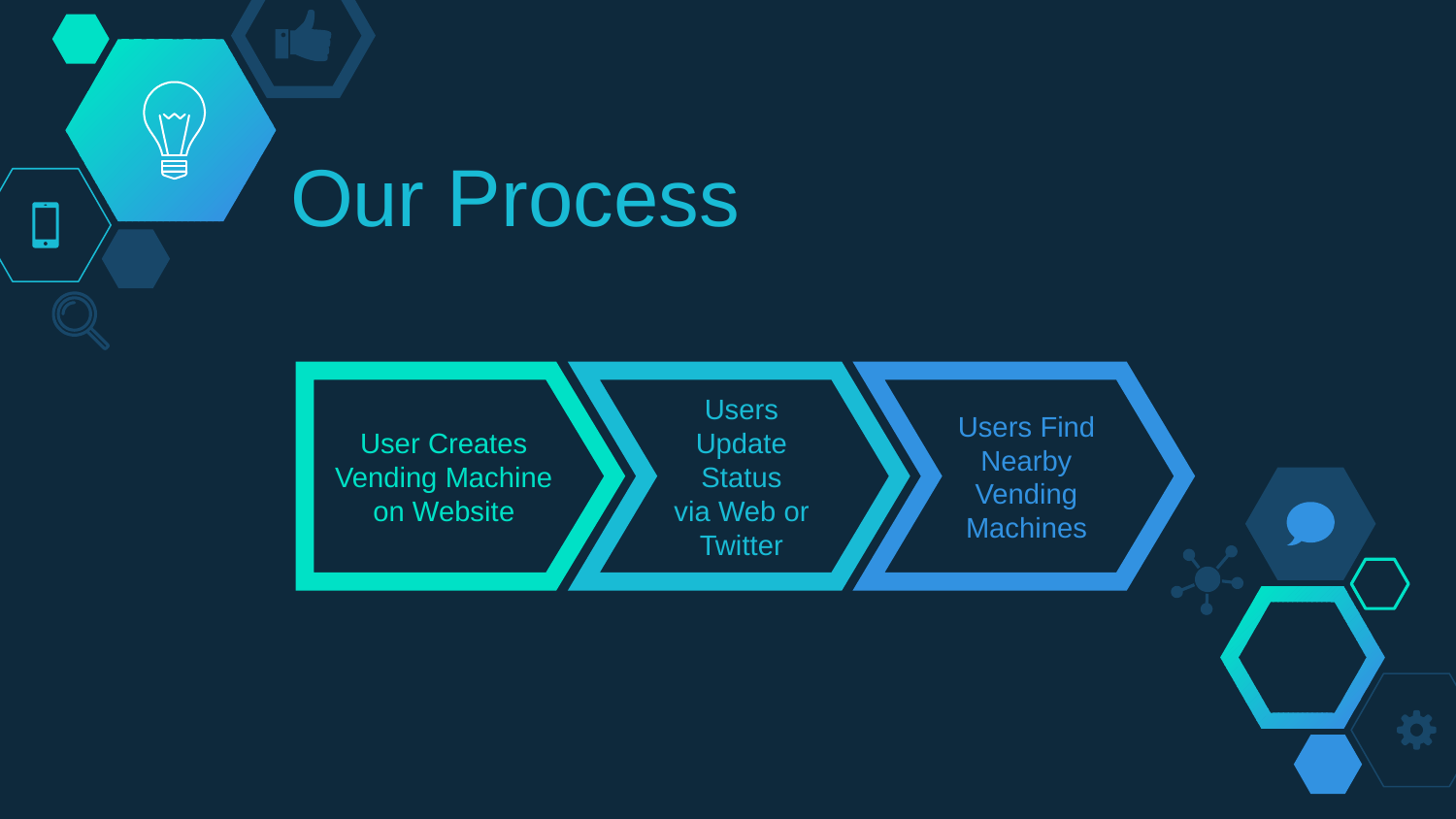

# Our Process
User Creates Vending Machine on Website
Users Update Status
via Web or Twitter
Users Find Nearby Vending Machines